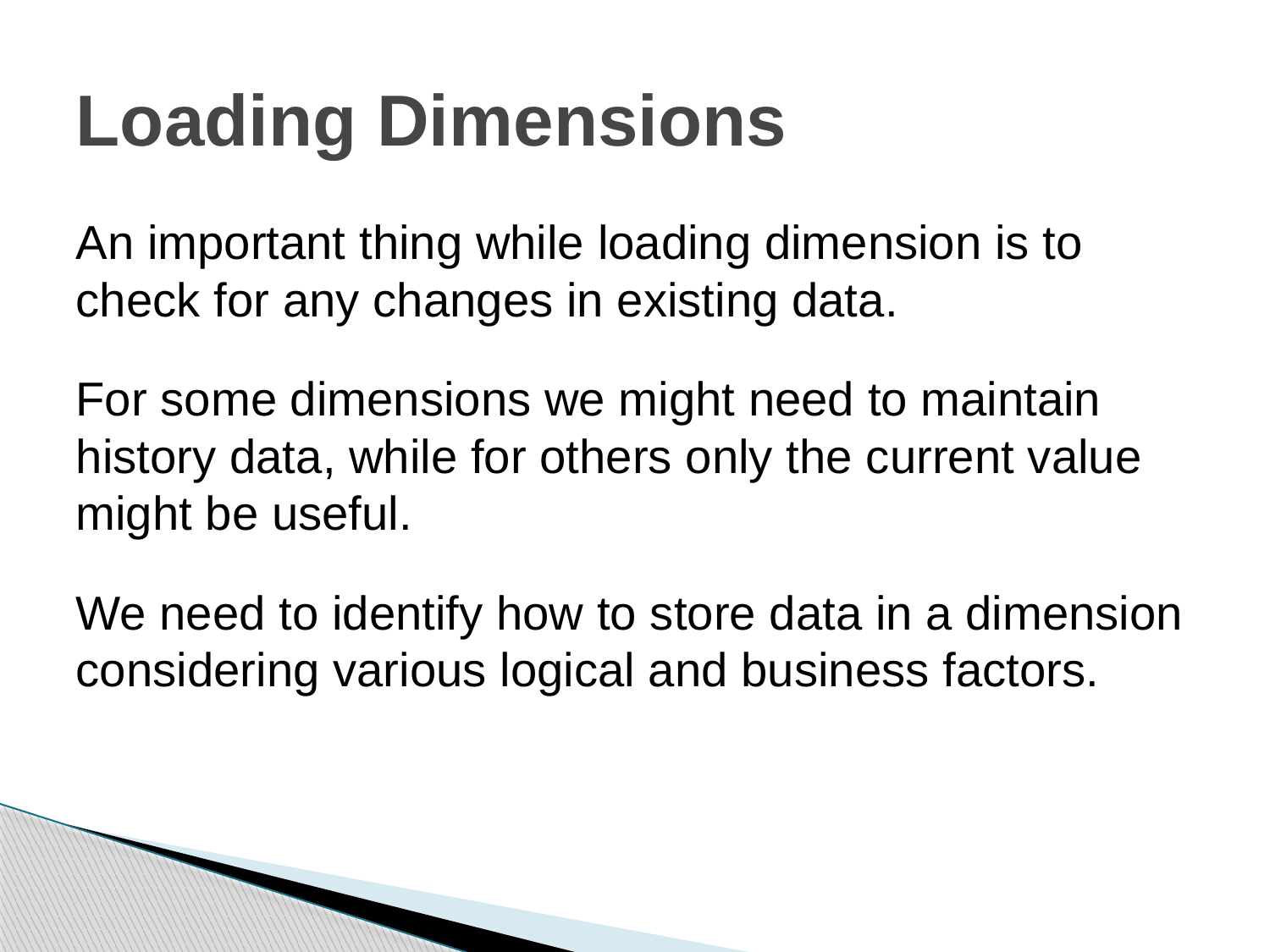

# Loading Dimensions
An important thing while loading dimension is to check for any changes in existing data.
For some dimensions we might need to maintain history data, while for others only the current value might be useful.
We need to identify how to store data in a dimension considering various logical and business factors.